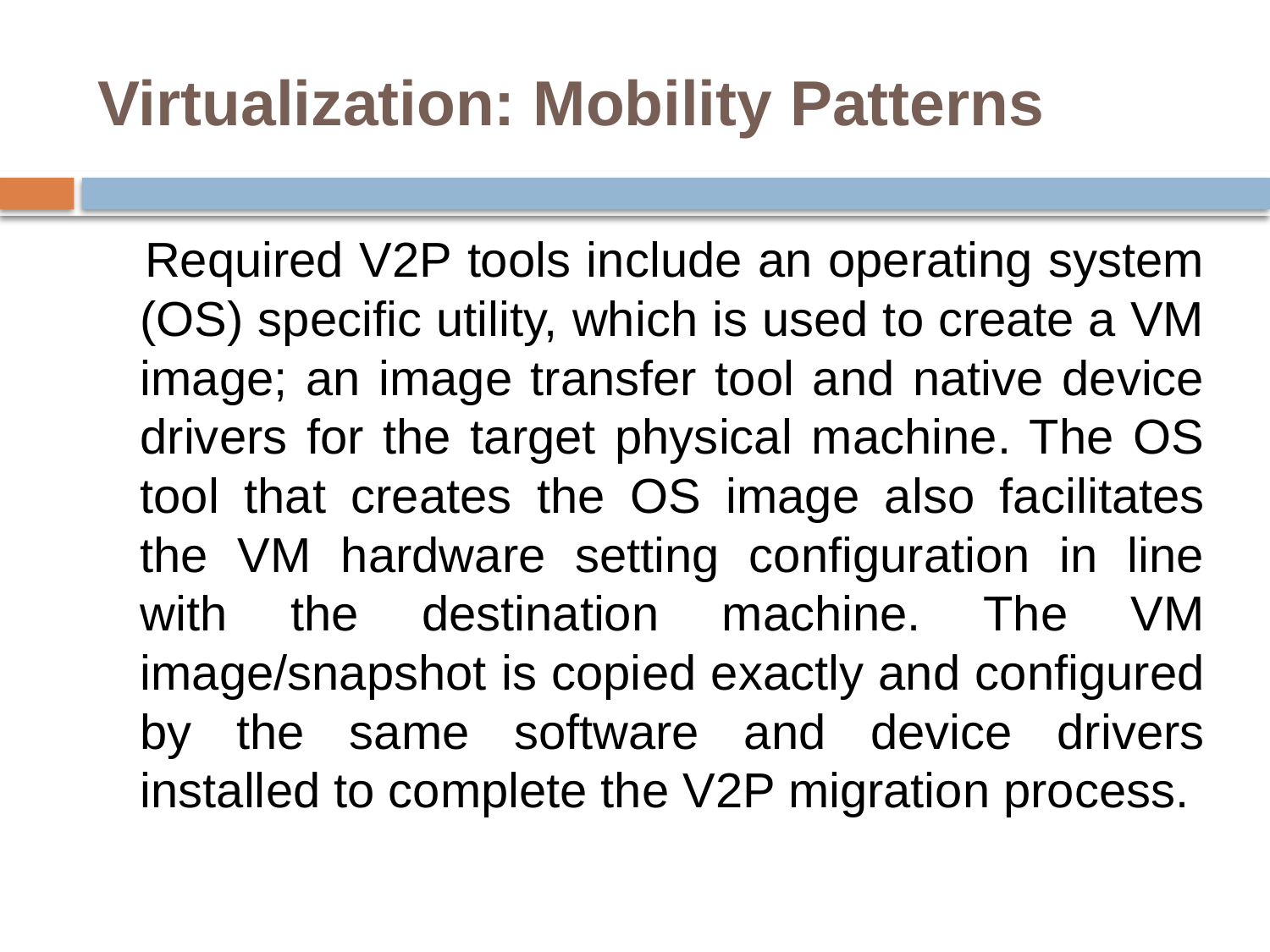

# Virtualization: Mobility Patterns
   Required V2P tools include an operating system (OS) specific utility, which is used to create a VM image; an image transfer tool and native device drivers for the target physical machine. The OS tool that creates the OS image also facilitates the VM hardware setting configuration in line with the destination machine. The VM image/snapshot is copied exactly and configured by the same software and device drivers installed to complete the V2P migration process.